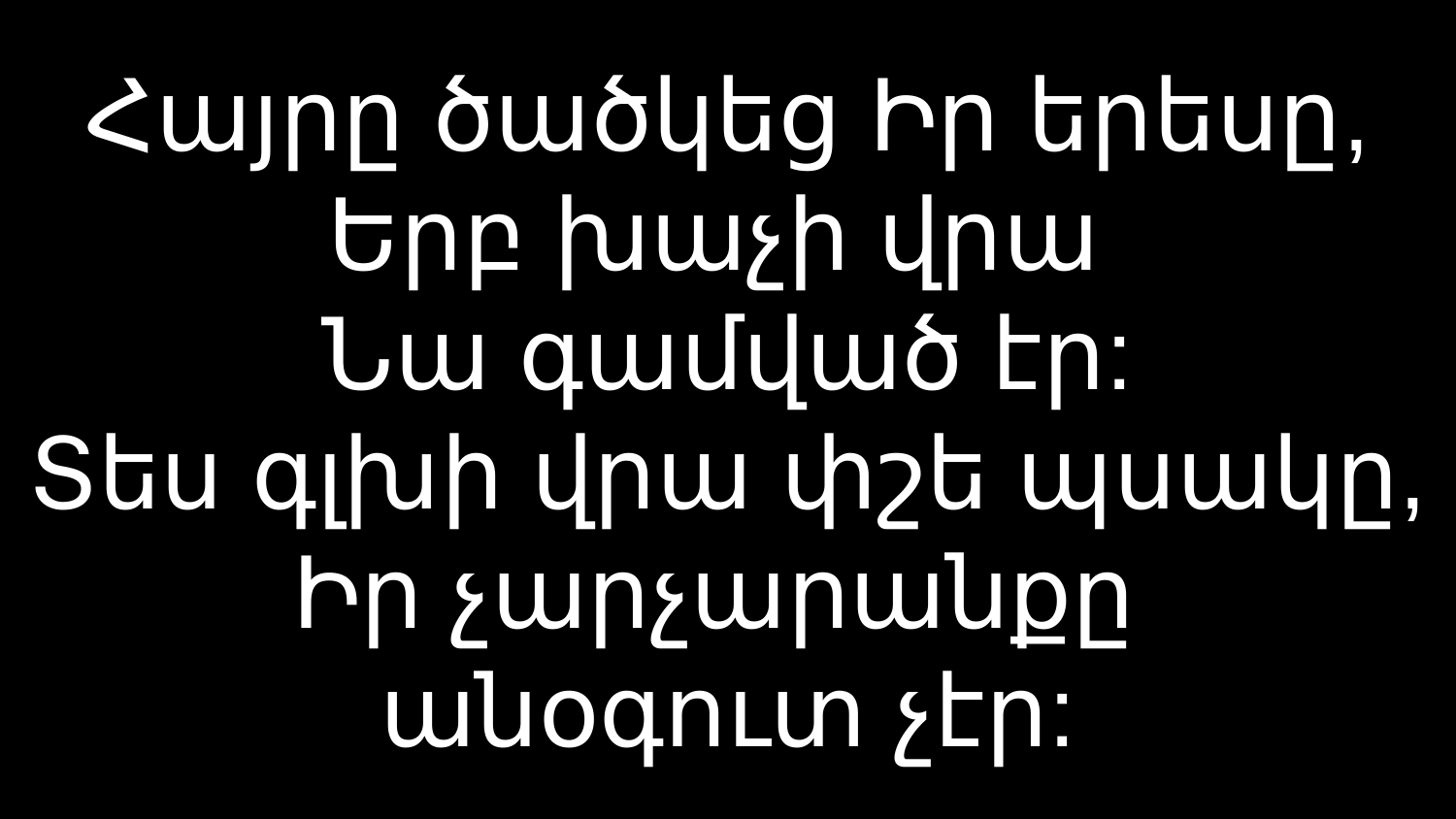

# Հայրը ծածկեց Իր երեսը, Երբ խաչի վրա Նա գամված էր: Տես գլխի վրա փշե պսակը, Իր չարչարանքը անօգուտ չէր: